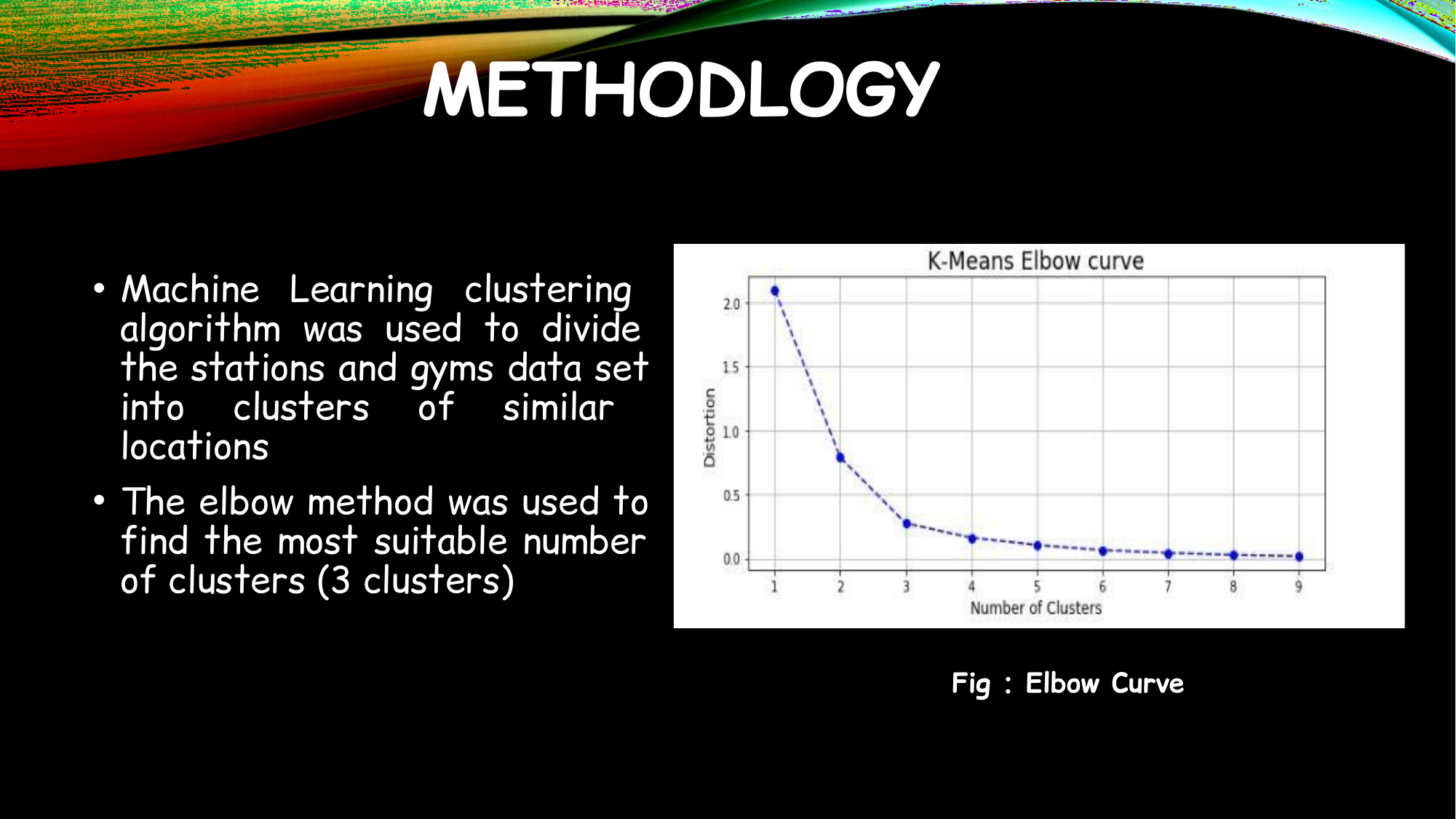

# METHODLOGY

Machine Learning clustering  algorithm was used to divide  the stations and gyms data set  into clusters of similar  locations
The elbow method was used to  find the most suitable number  of clusters (3 clusters)
Fig : Elbow Curve